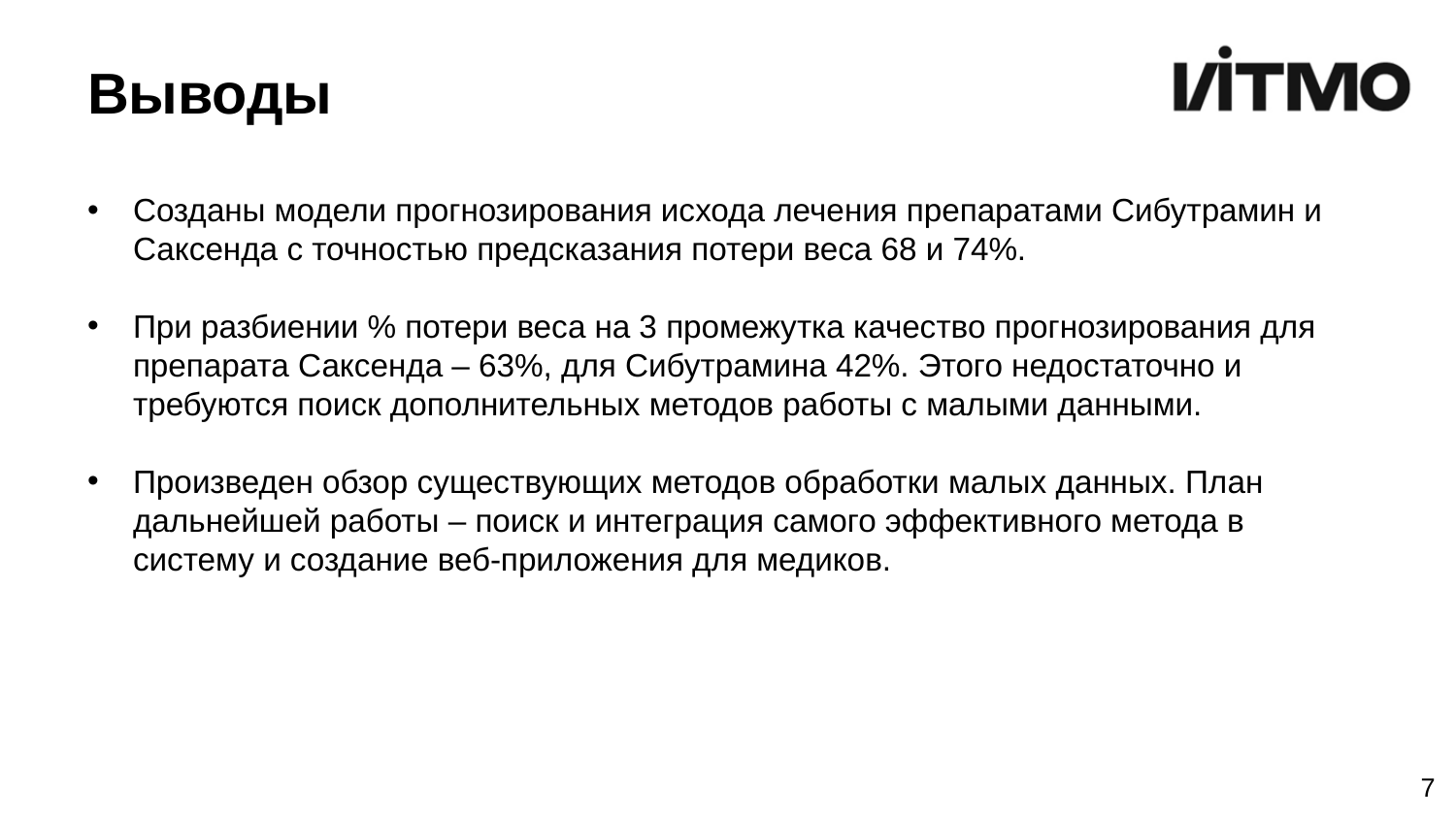

# Выводы
Созданы модели прогнозирования исхода лечения препаратами Сибутрамин и Саксенда с точностью предсказания потери веса 68 и 74%.

При разбиении % потери веса на 3 промежутка качество прогнозирования для препарата Саксенда – 63%, для Сибутрамина 42%. Этого недостаточно и требуются поиск дополнительных методов работы с малыми данными.

Произведен обзор существующих методов обработки малых данных. План дальнейшей работы – поиск и интеграция самого эффективного метода в систему и создание веб-приложения для медиков.

7